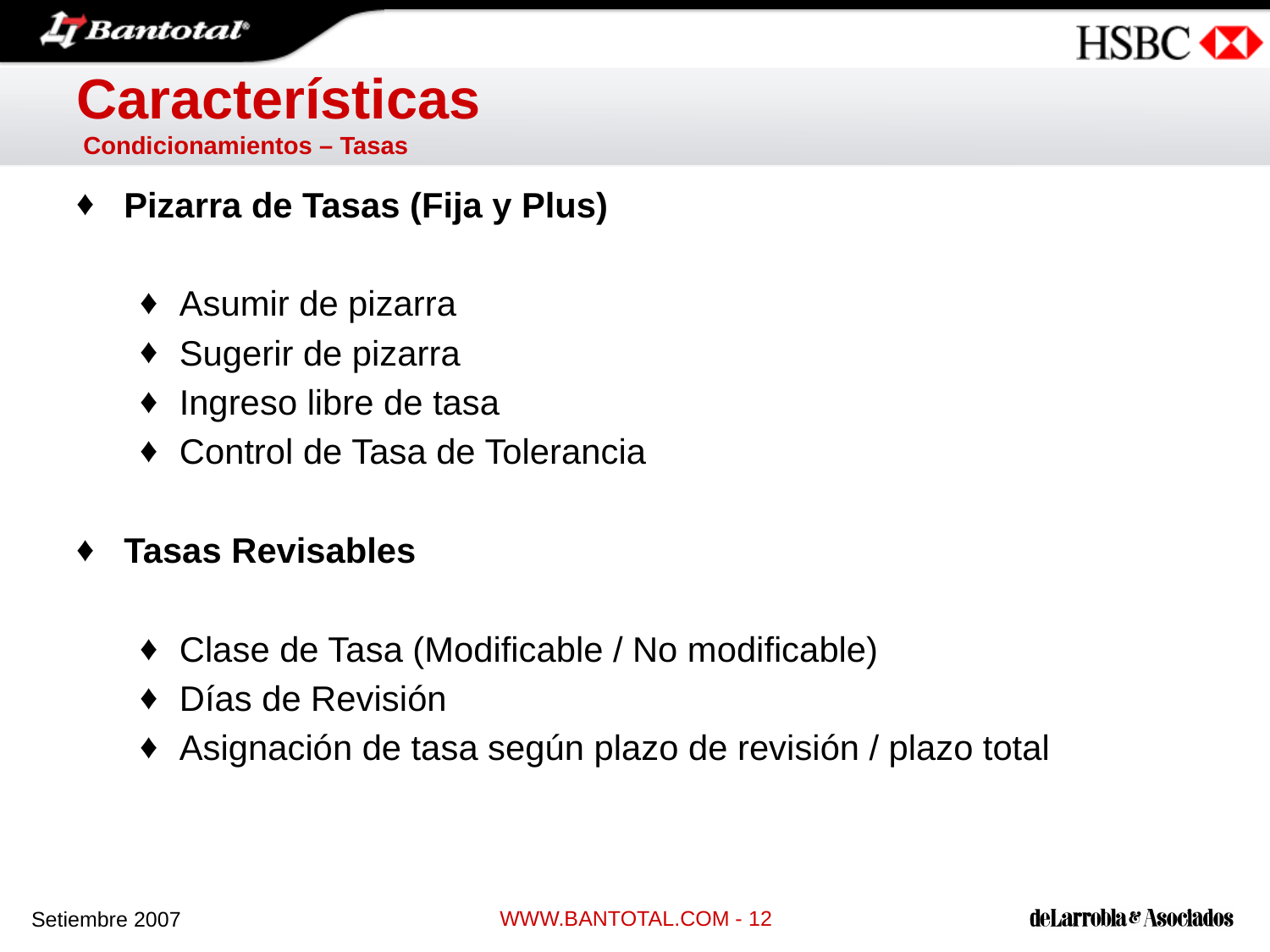

# Características Condicionamientos – Tasas
Pizarra de Tasas (Fija y Plus)

Asumir de pizarra
Sugerir de pizarra
Ingreso libre de tasa
Control de Tasa de Tolerancia

Tasas Revisables

Clase de Tasa (Modificable / No modificable)
Días de Revisión
Asignación de tasa según plazo de revisión / plazo total
WWW.BANTOTAL.COM - 12
Setiembre 2007